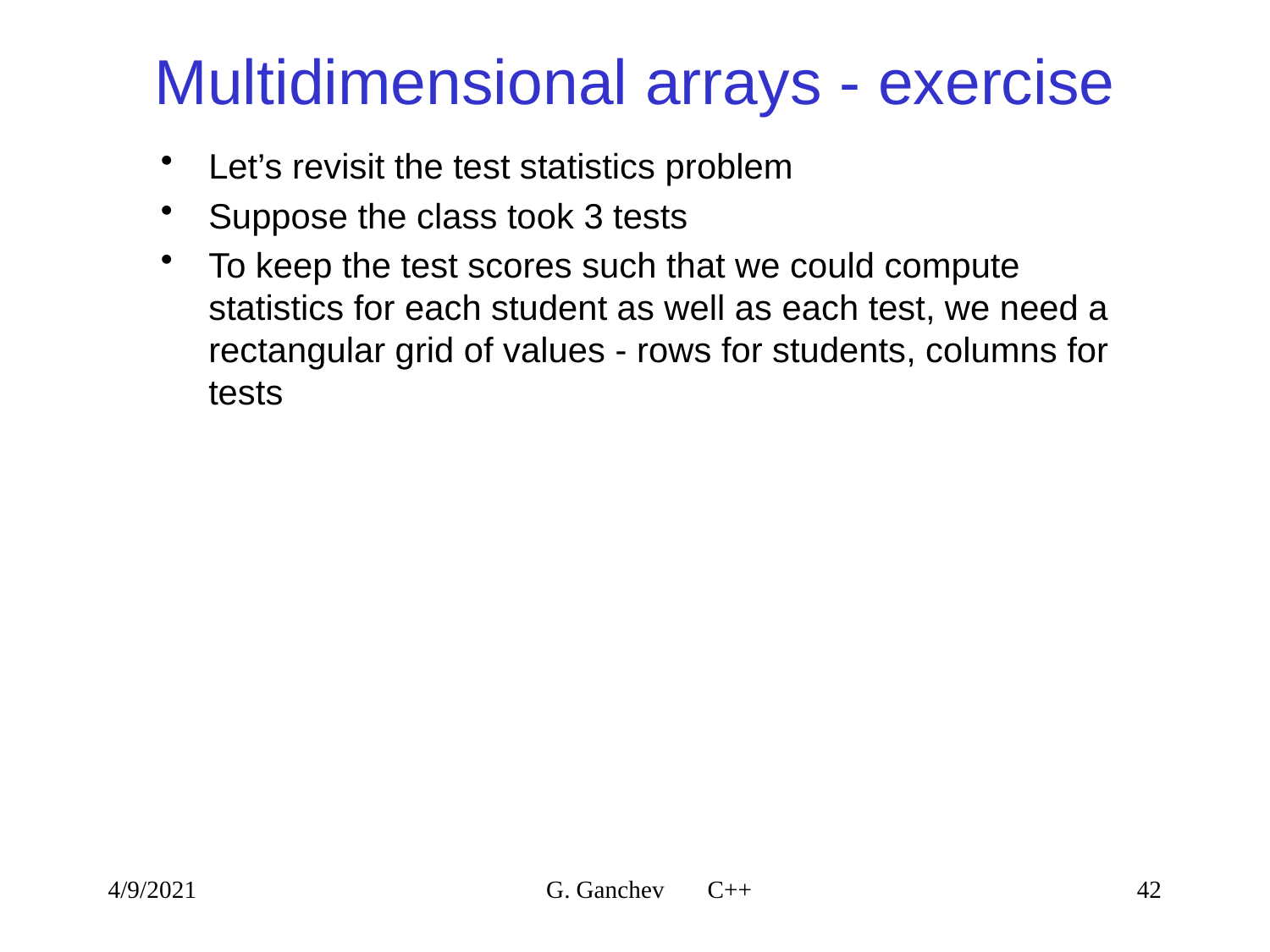

# Multidimensional arrays - exercise
Let’s revisit the test statistics problem
Suppose the class took 3 tests
To keep the test scores such that we could compute statistics for each student as well as each test, we need a rectangular grid of values - rows for students, columns for tests
4/9/2021
G. Ganchev       C++
42